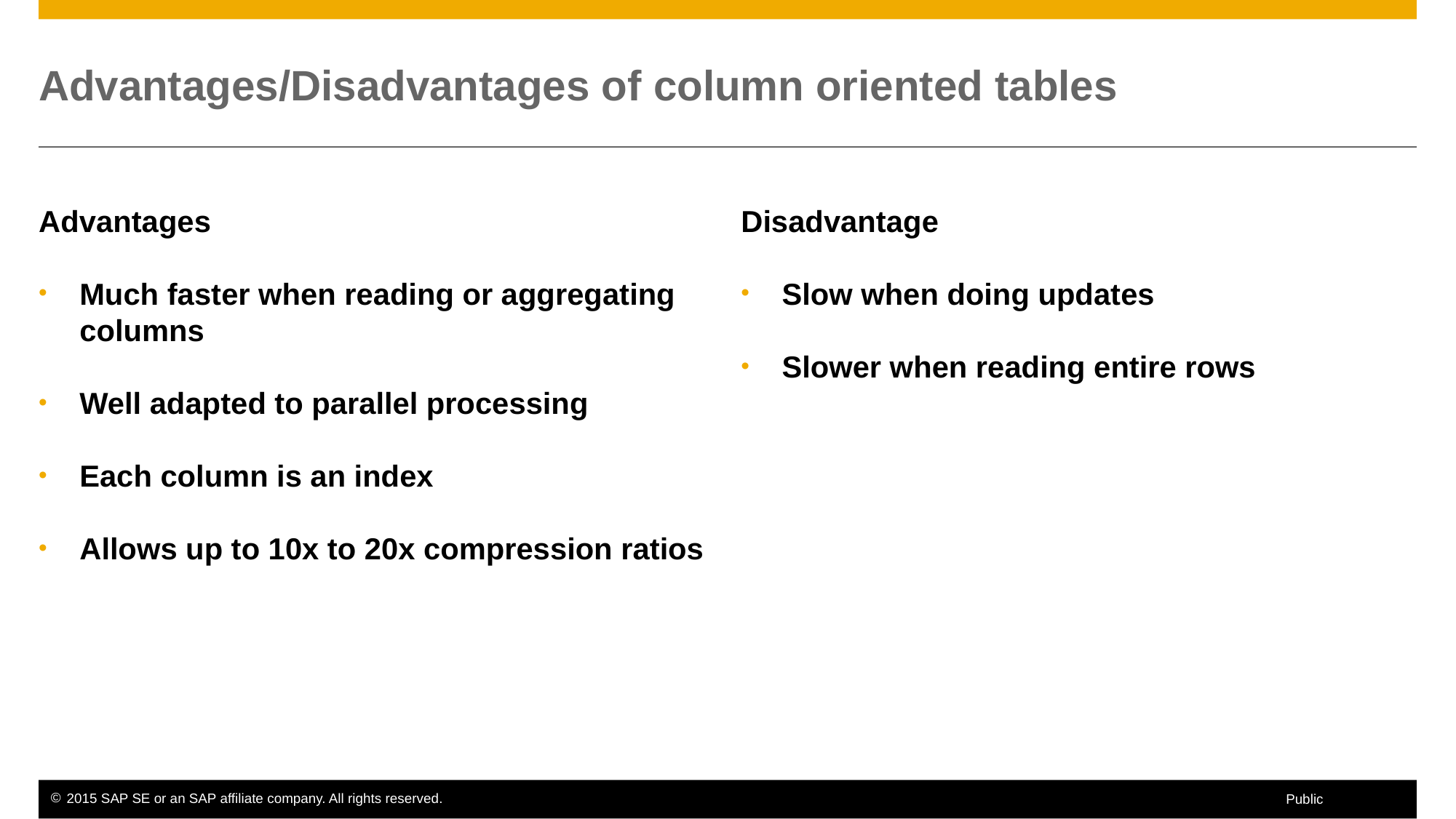

# Advantages/Disadvantages of column oriented tables
Advantages
Much faster when reading or aggregating columns
Well adapted to parallel processing
Each column is an index
Allows up to 10x to 20x compression ratios
Disadvantage
Slow when doing updates
Slower when reading entire rows